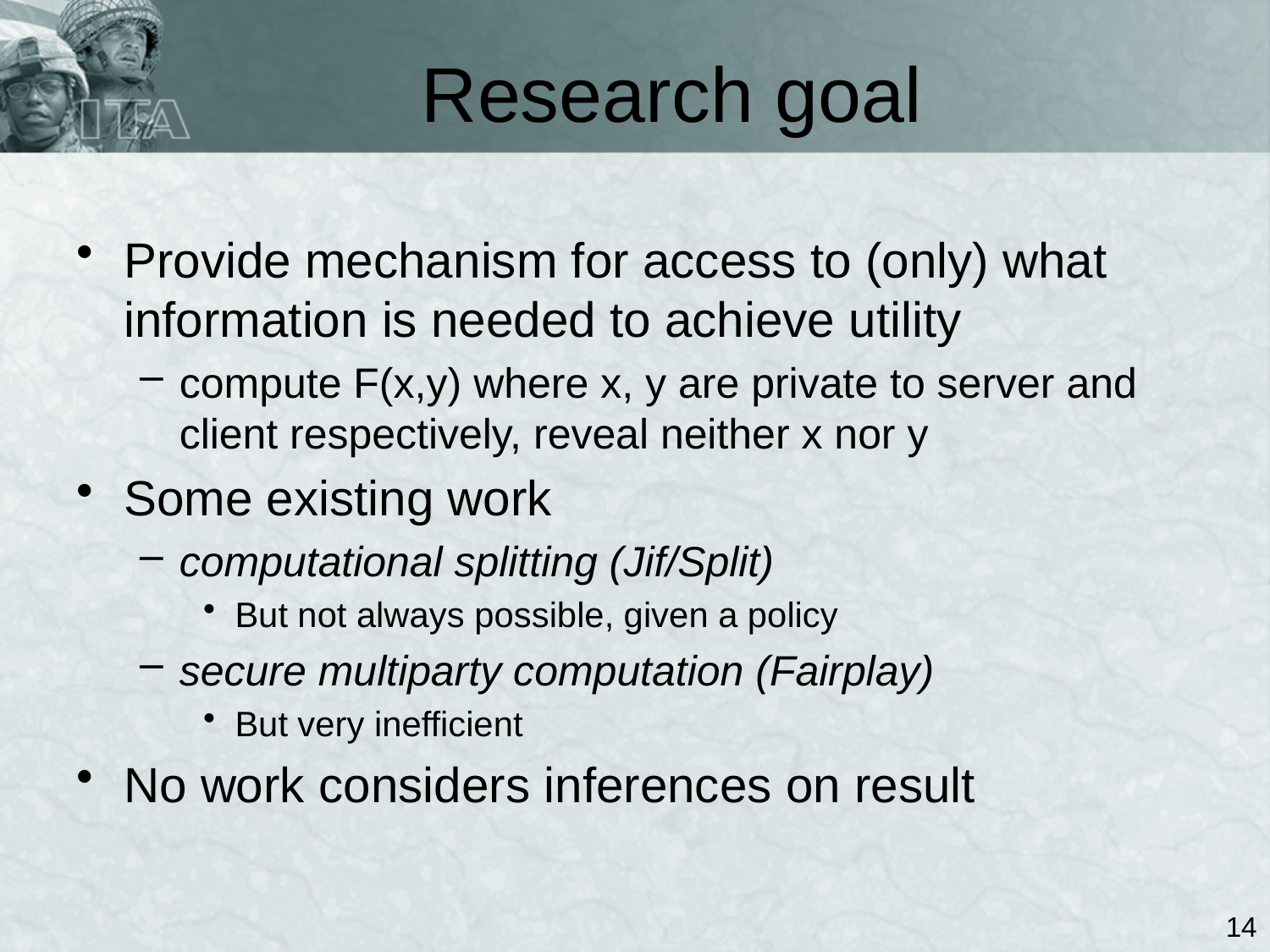

# Research goal
Provide mechanism for access to (only) what information is needed to achieve utility
compute F(x,y) where x, y are private to server and client respectively, reveal neither x nor y
Some existing work
computational splitting (Jif/Split)
But not always possible, given a policy
secure multiparty computation (Fairplay)
But very inefficient
No work considers inferences on result
14